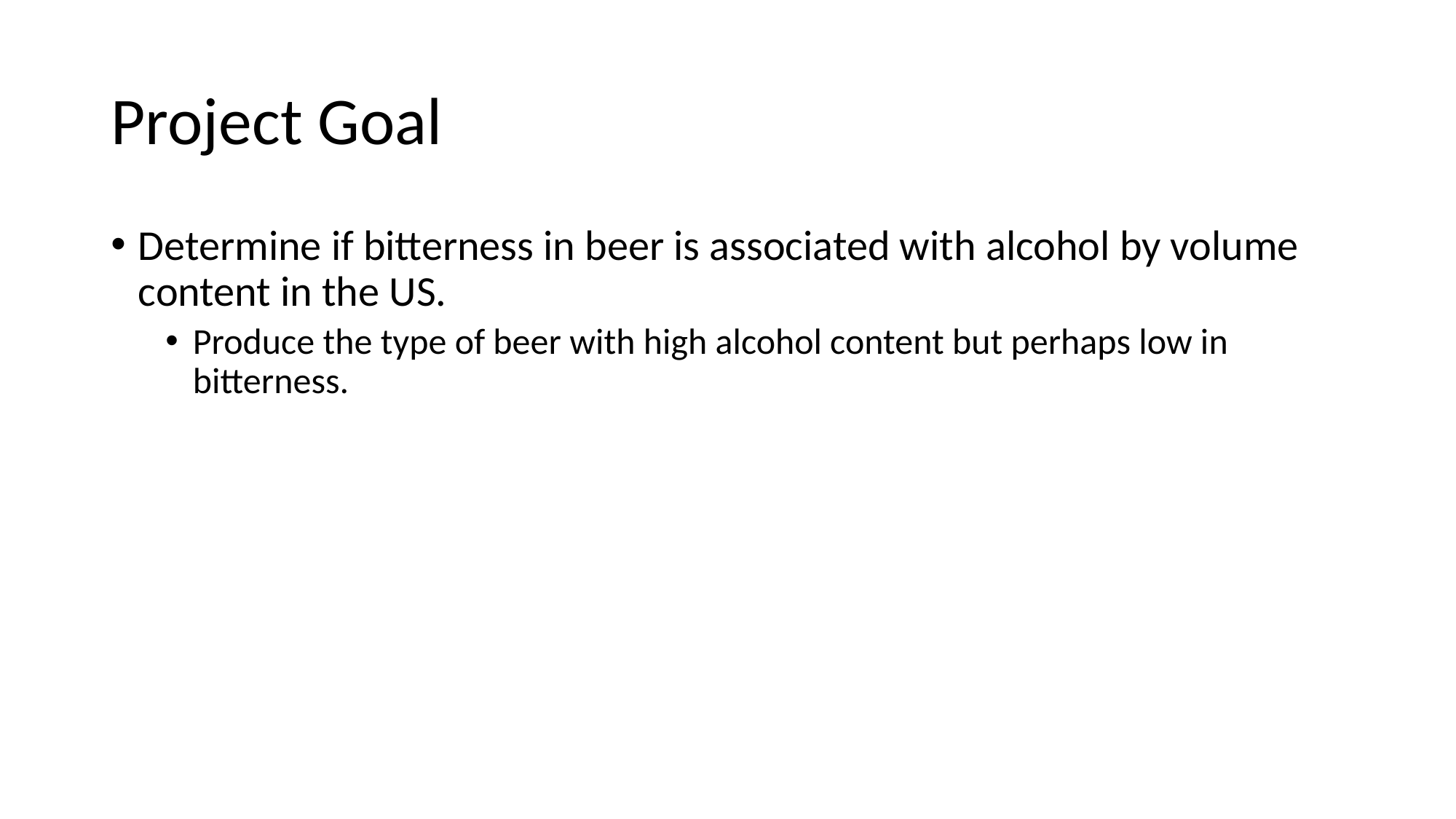

# Project Goal
Determine if bitterness in beer is associated with alcohol by volume content in the US.
Produce the type of beer with high alcohol content but perhaps low in bitterness.